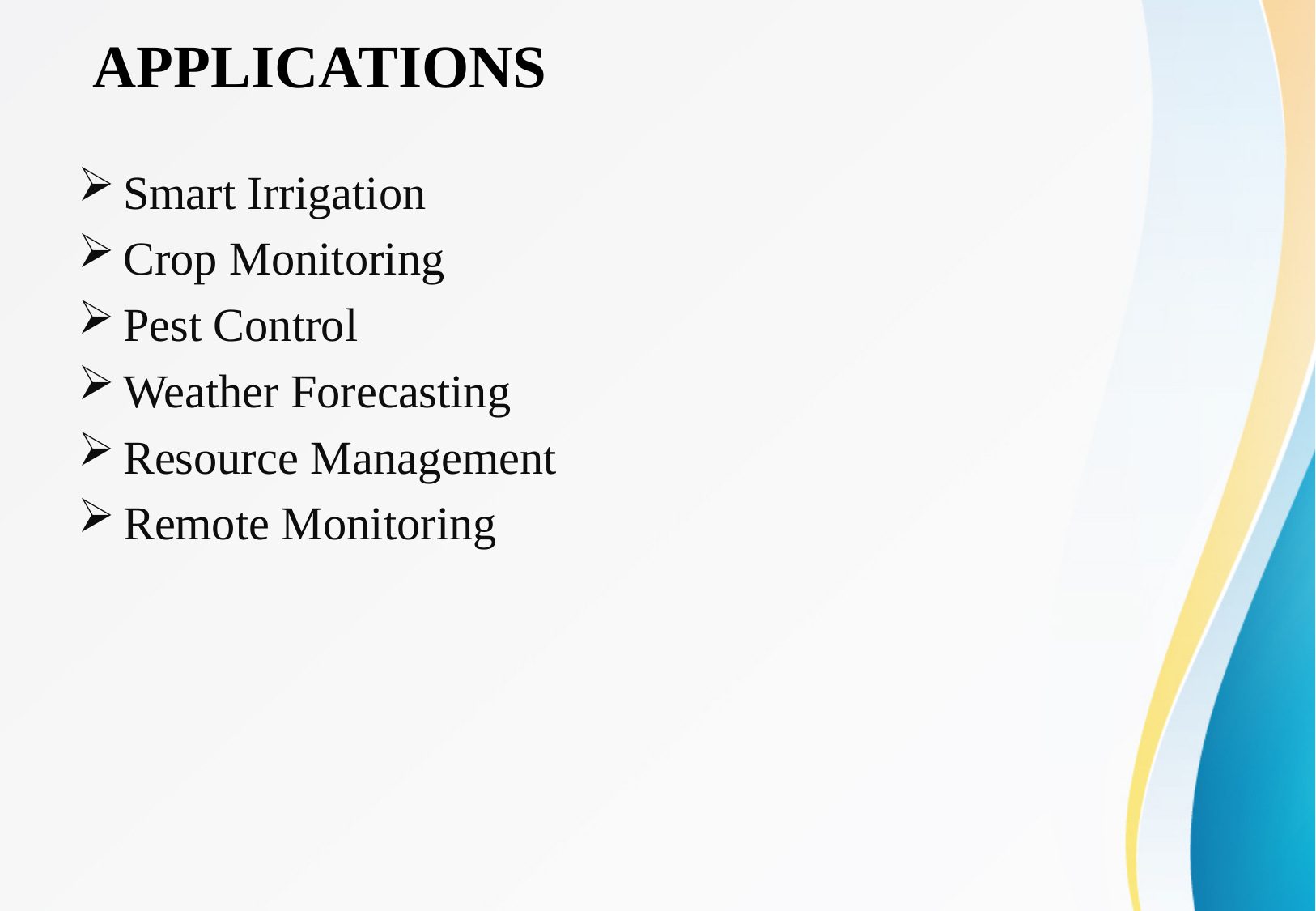

# APPLICATIONS
Smart Irrigation
Crop Monitoring
Pest Control
Weather Forecasting
Resource Management
Remote Monitoring